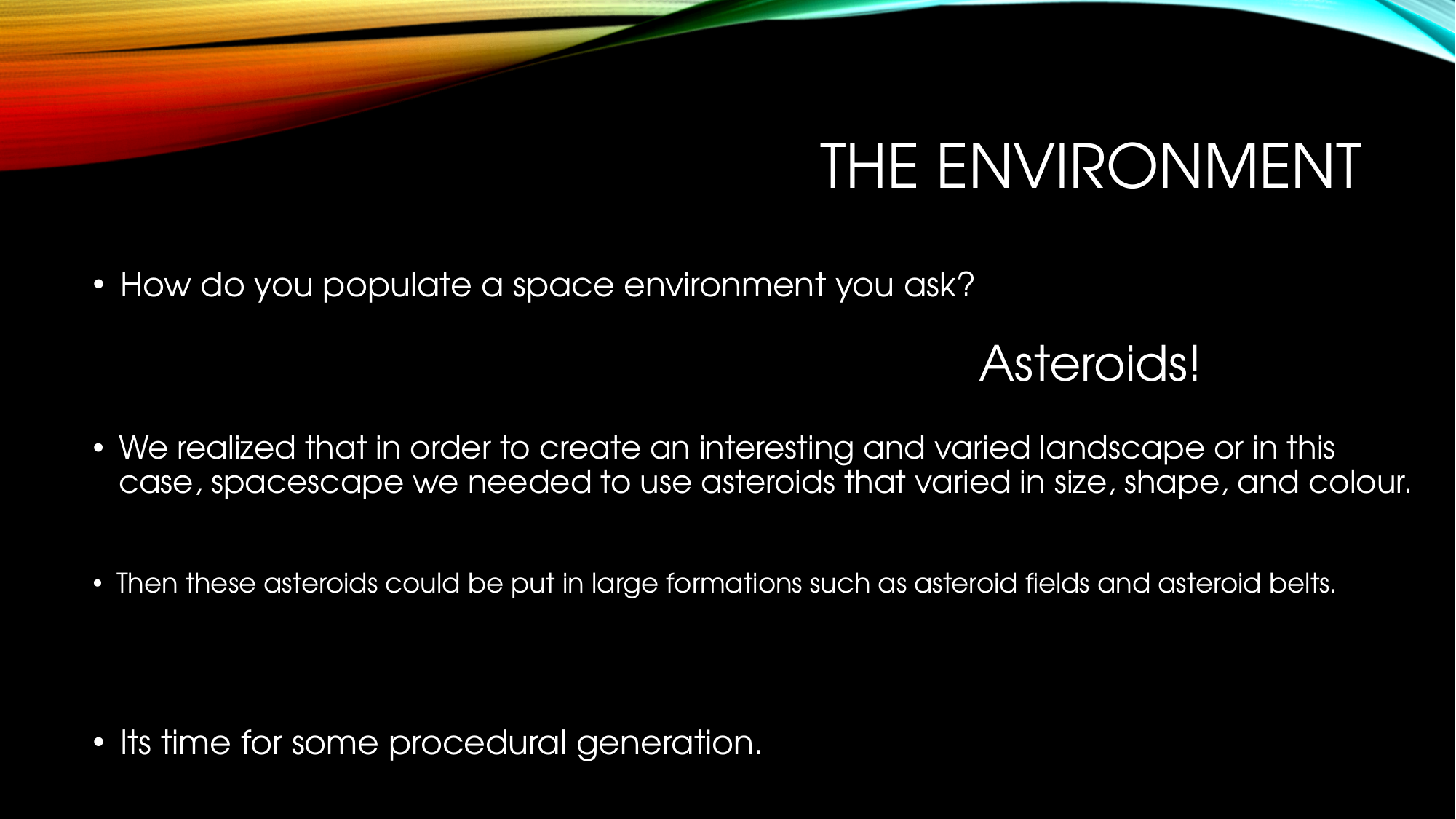

# The Environment
How do you populate a space environment you ask?
Asteroids!
We realized that in order to create an interesting and varied landscape or in this case, spacescape we needed to use asteroids that varied in size, shape, and colour.
Then these asteroids could be put in large formations such as asteroid fields and asteroid belts.
Its time for some procedural generation.